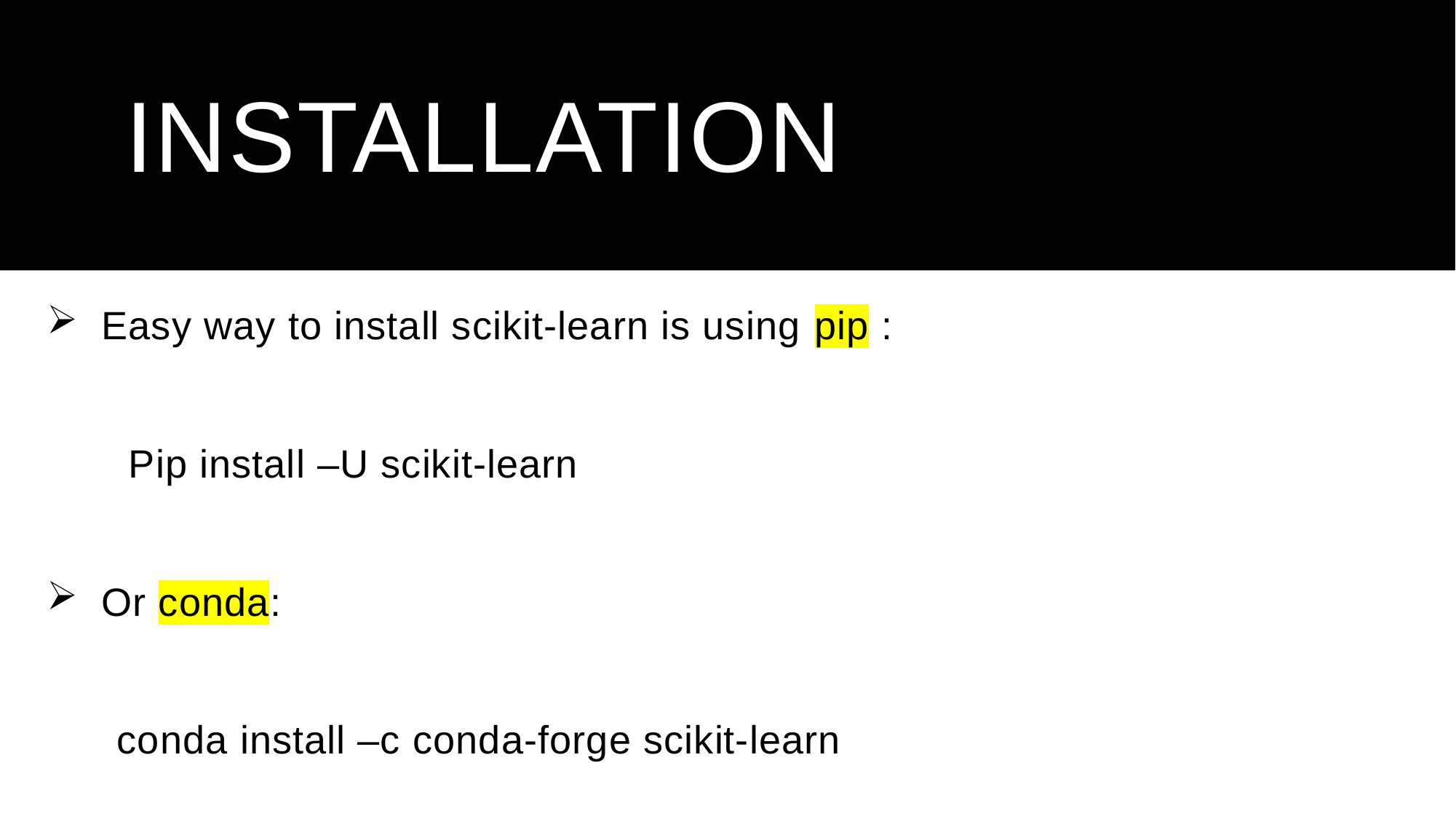

# Installation
Easy way to install scikit-learn is using pip :

       Pip install –U scikit-learn

Or conda:

      conda install –c conda-forge scikit-learn